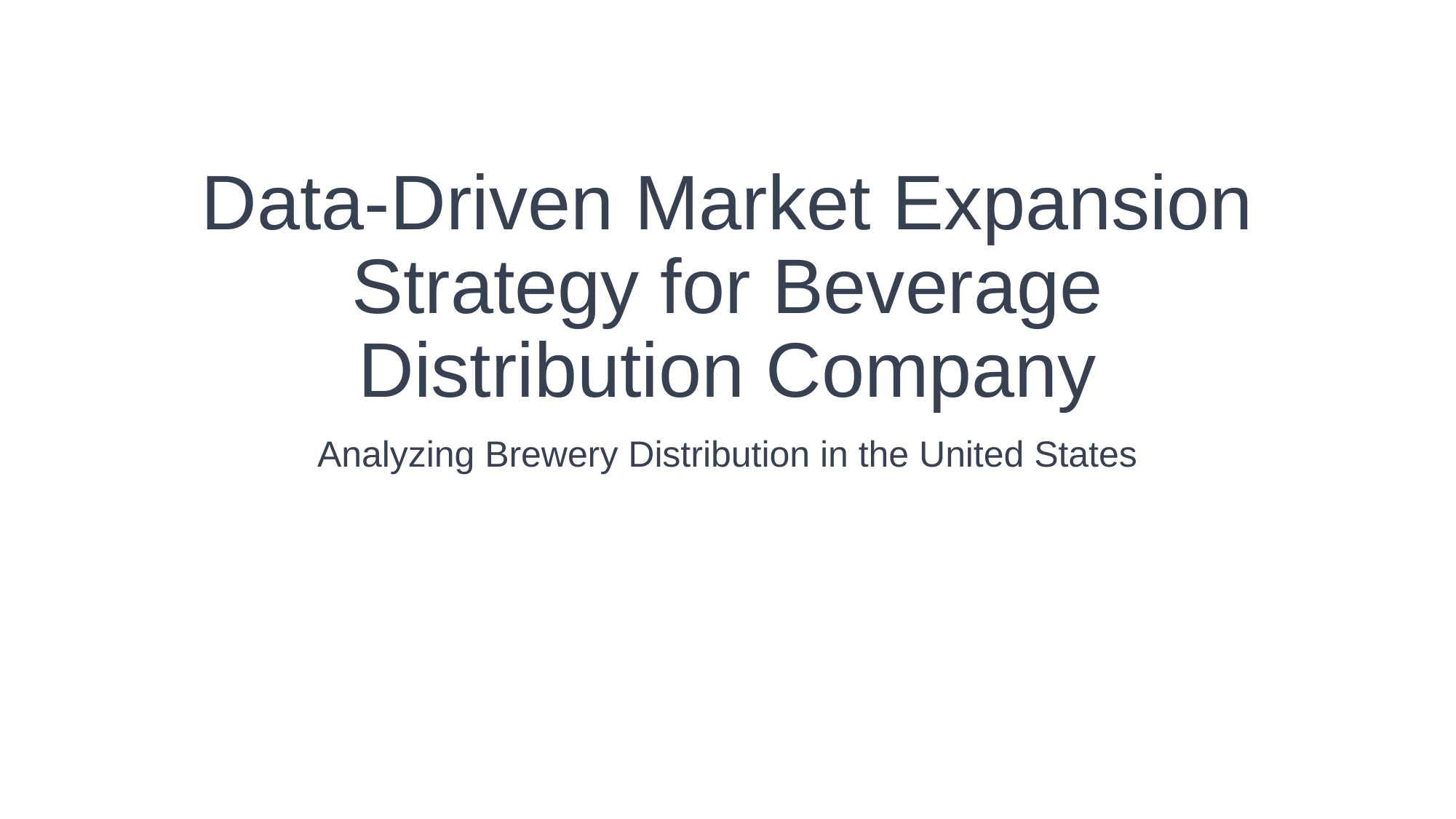

# Data-Driven Market Expansion Strategy for Beverage Distribution Company
Analyzing Brewery Distribution in the United States